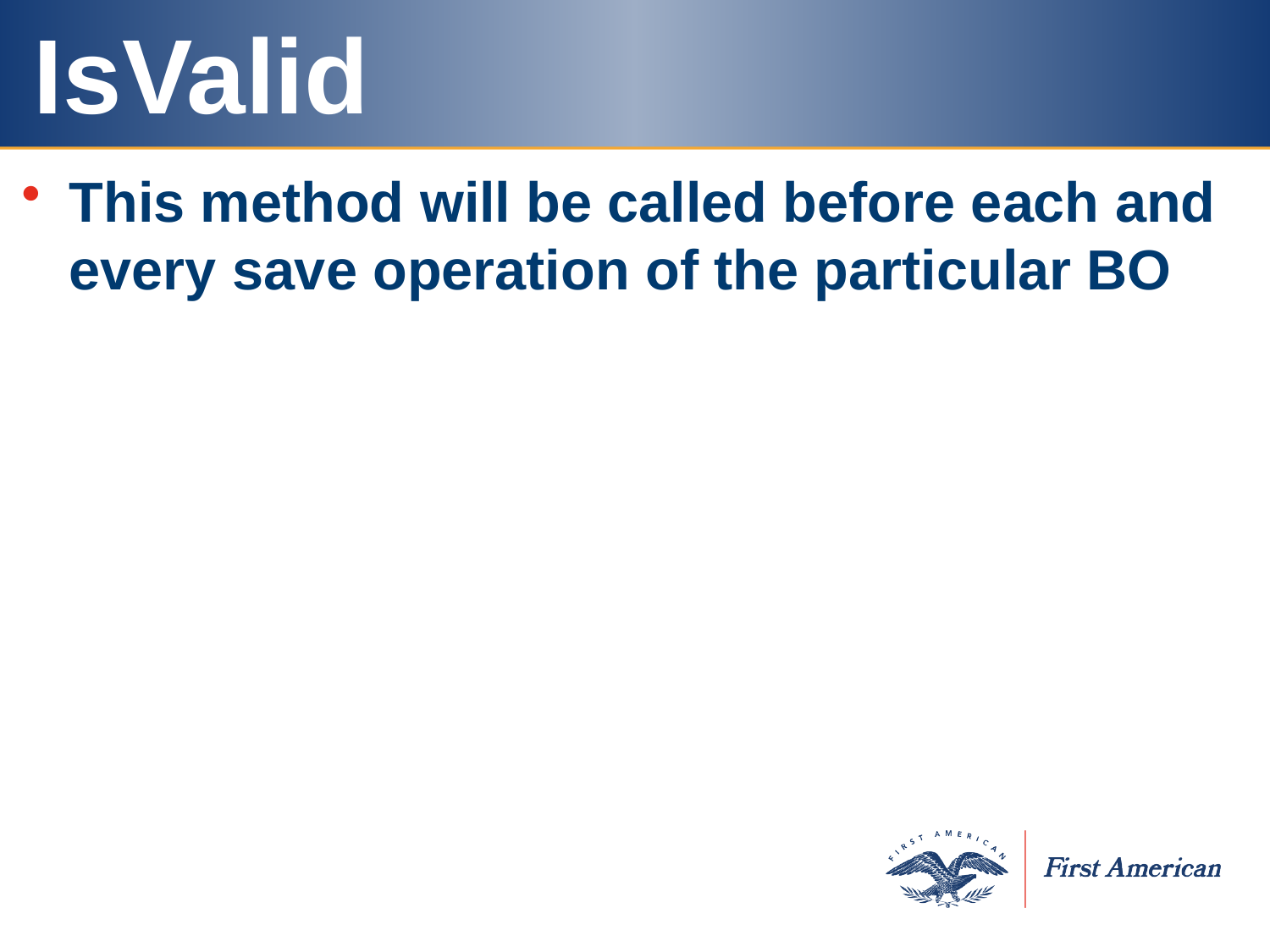

# IsValid
This method will be called before each and every save operation of the particular BO